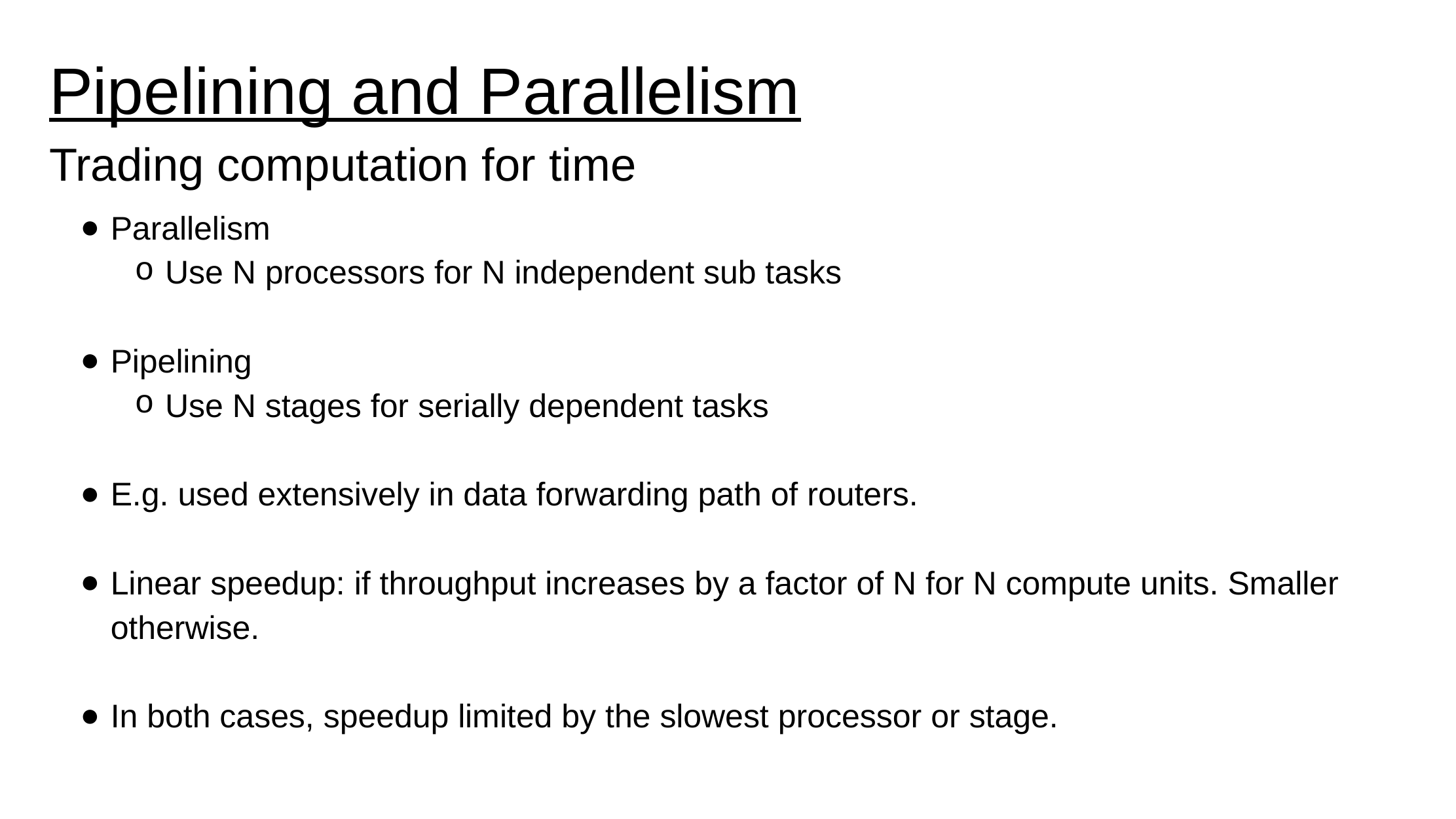

# Pipelining and Parallelism Trading computation for time
Parallelism
Use N processors for N independent sub tasks

Pipelining
Use N stages for serially dependent tasks

E.g. used extensively in data forwarding path of routers.

Linear speedup: if throughput increases by a factor of N for N compute units. Smaller otherwise.

In both cases, speedup limited by the slowest processor or stage.